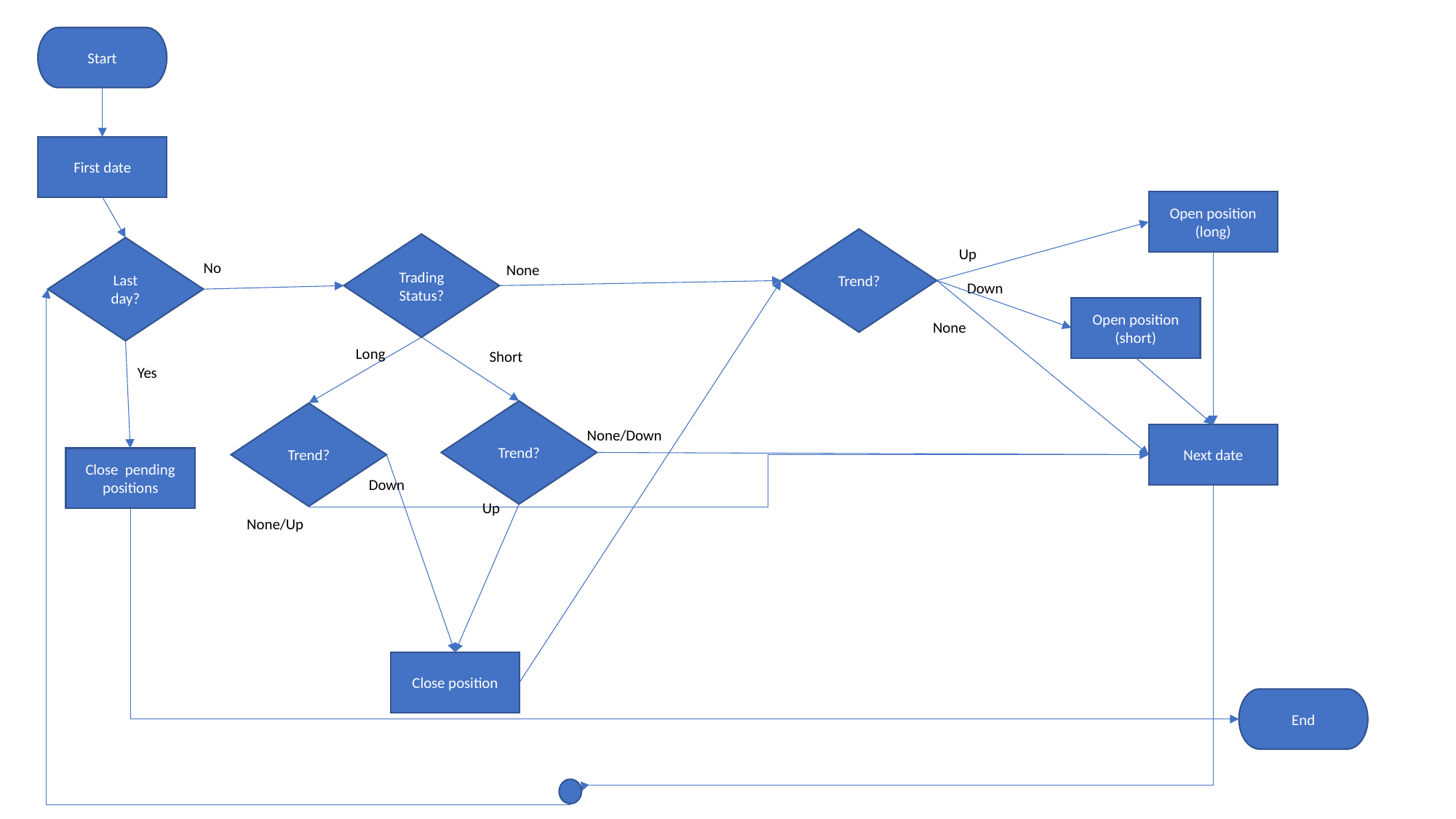

Start
First date
Open position (long)
Trend?
Trading Status?
Last day?
Up
No
None
Down
Open position (short)
None
Long
Short
Yes
Trend?
Trend?
None/Down
Next date
Close  pending positions
Down
Up
None/Up
Close position
End